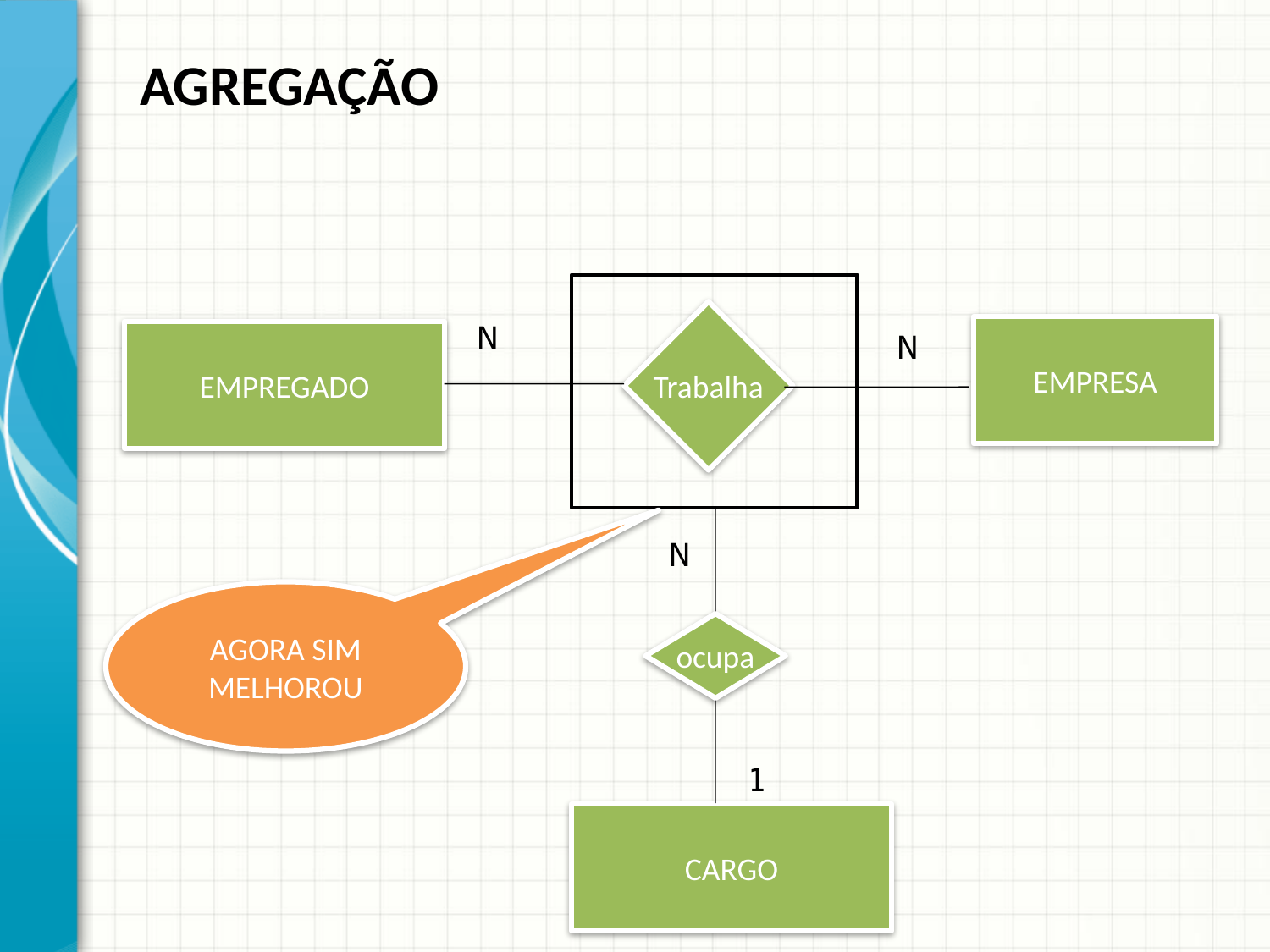

AGREGAÇÃO

Trabalha
N
EMPRESA
EMPREGADO
N

N
AGORA SIM MELHOROU
ocupa

1
CARGO